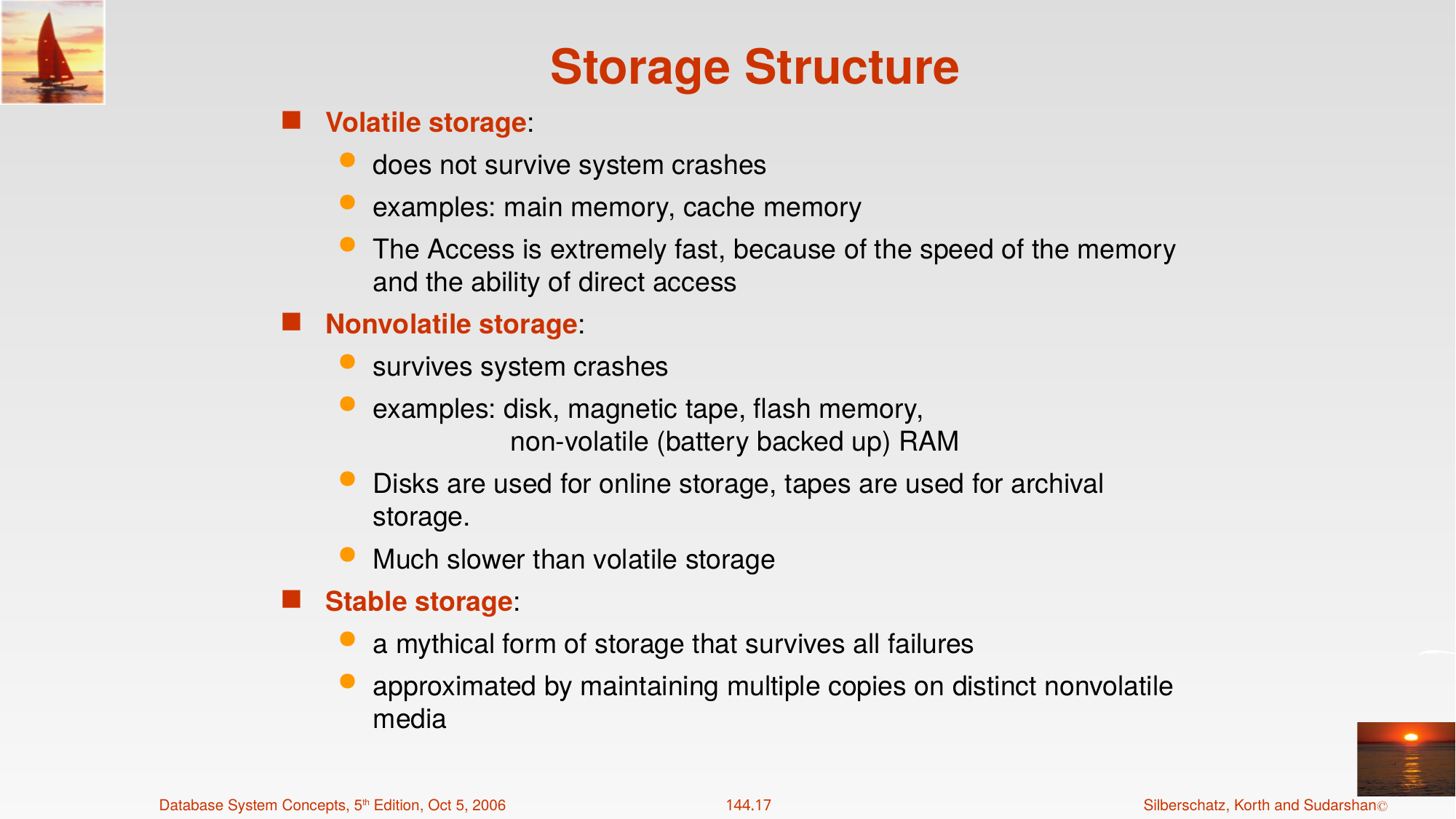

# Storage Structure
Volatile storage:
does not survive system crashes
examples: main memory, cache memory
The Access is extremely fast, because of the speed of the memory and the ability of direct access
Nonvolatile storage:
survives system crashes
examples: disk, magnetic tape, flash memory,
                  non-volatile (battery backed up) RAM
Disks are used for online storage, tapes are used for archival storage.
Much slower than volatile storage
Stable storage:
a mythical form of storage that survives all failures
approximated by maintaining multiple copies on distinct nonvolatile media